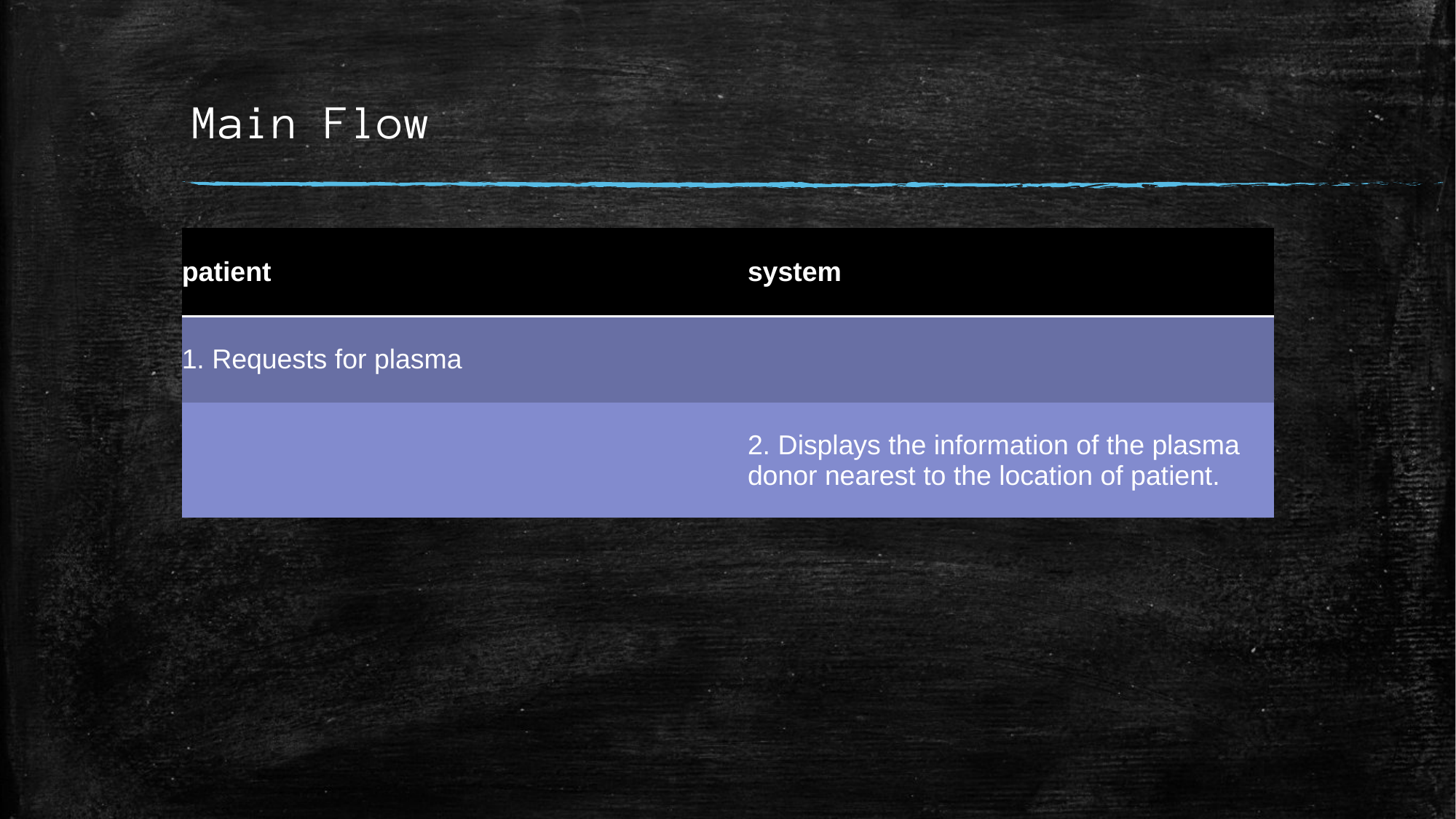

# Main Flow
| patient | system |
| --- | --- |
| 1. Requests for plasma |  |
|  | 2. Displays the information of the plasma donor nearest to the location of patient. |